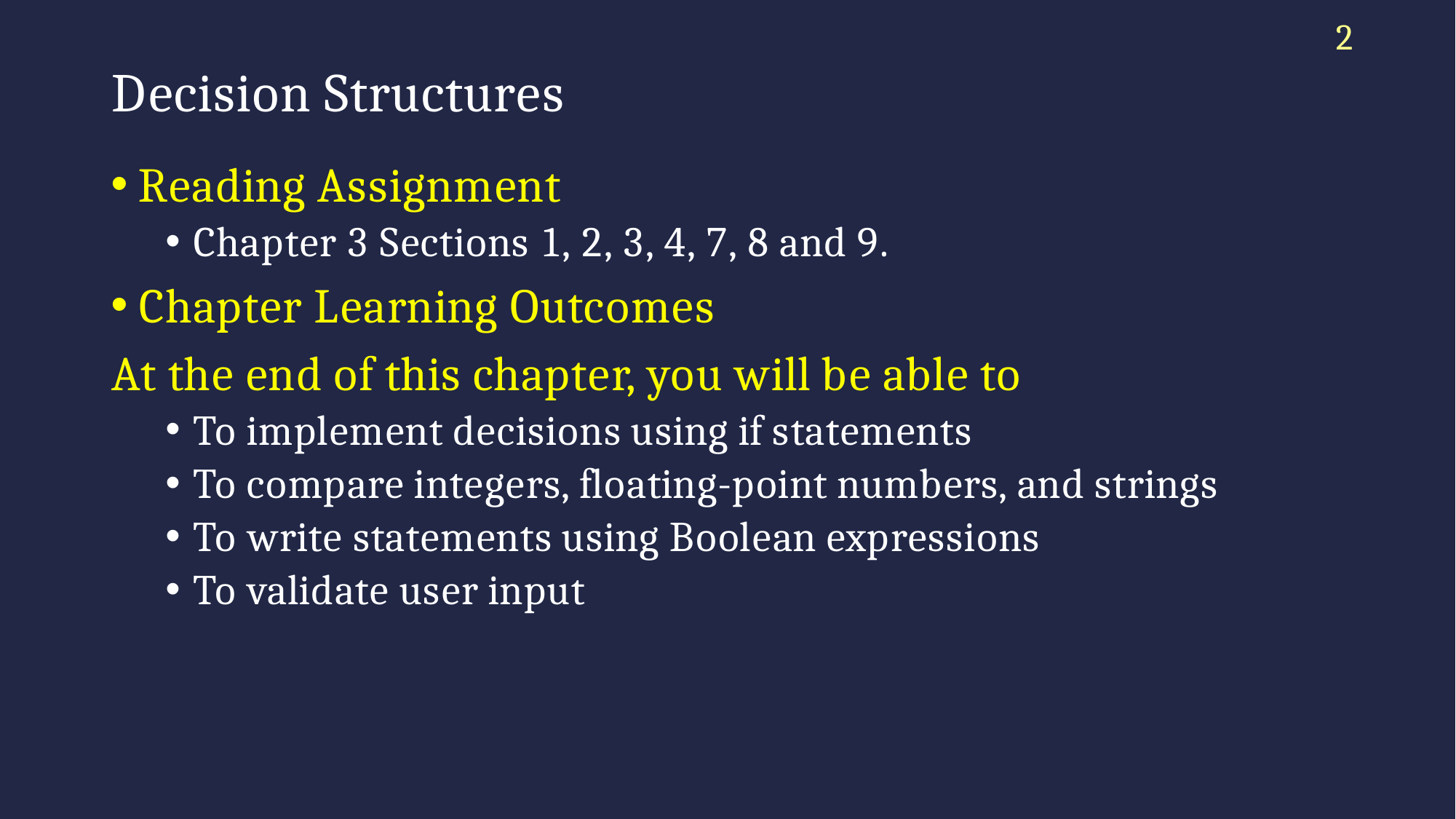

2
# Decision Structures
Reading Assignment
Chapter 3 Sections 1, 2, 3, 4, 7, 8 and 9.
Chapter Learning Outcomes
At the end of this chapter, you will be able to
To implement decisions using if statements
To compare integers, floating-point numbers, and strings
To write statements using Boolean expressions
To validate user input